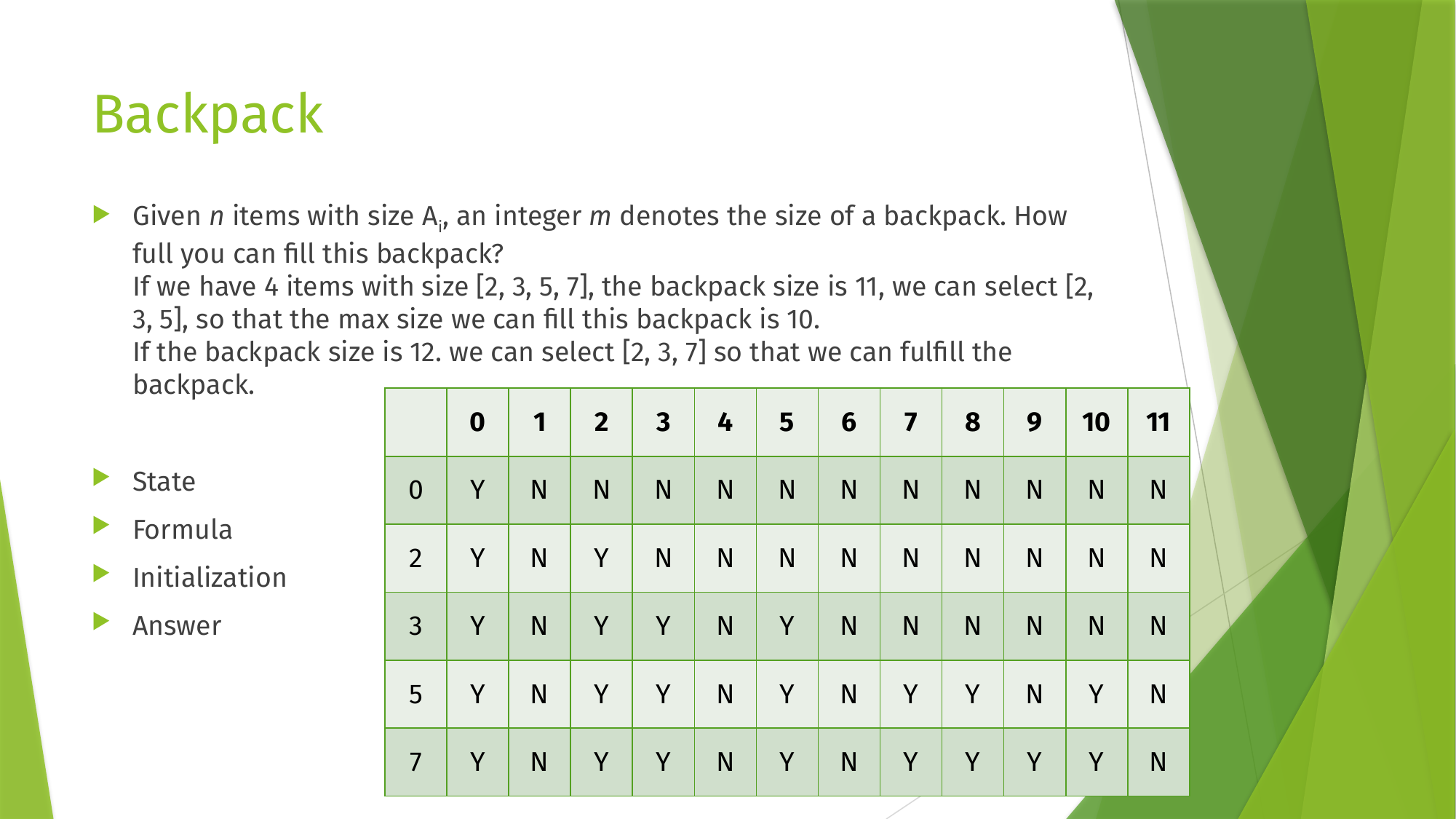

# Backpack
Given n items with size Ai, an integer m denotes the size of a backpack. How full you can fill this backpack?
If we have 4 items with size [2, 3, 5, 7], the backpack size is 11, we can select [2, 3, 5], so that the max size we can fill this backpack is 10.
If the backpack size is 12. we can select [2, 3, 7] so that we can fulfill the backpack.
|  | 0 | 1 | 2 | 3 | 4 | 5 | 6 | 7 | 8 | 9 | 10 | 11 |
| --- | --- | --- | --- | --- | --- | --- | --- | --- | --- | --- | --- | --- |
| 0 |  |  |  |  |  |  |  |  |  |  |  |  |
| 2 |  |  |  |  |  |  |  |  |  |  |  |  |
| 3 |  |  |  |  |  |  |  |  |  |  |  |  |
| 5 |  |  |  |  |  |  |  |  |  |  |  |  |
| 7 |  |  |  |  |  |  |  |  |  |  |  |  |
|  | 0 | 1 | 2 | 3 | 4 | 5 | 6 | 7 | 8 | 9 | 10 | 11 |
| --- | --- | --- | --- | --- | --- | --- | --- | --- | --- | --- | --- | --- |
| 0 | Y | N | N | N | N | N | N | N | N | N | N | N |
| 2 | Y | N | Y | N | N | N | N | N | N | N | N | N |
| 3 | Y | N | Y | Y | N | Y | N | N | N | N | N | N |
| 5 | Y | N | Y | Y | N | Y | N | Y | Y | N | Y | N |
| 7 | Y | N | Y | Y | N | Y | N | Y | Y | Y | Y | N |
State
Formula
Initialization
Answer